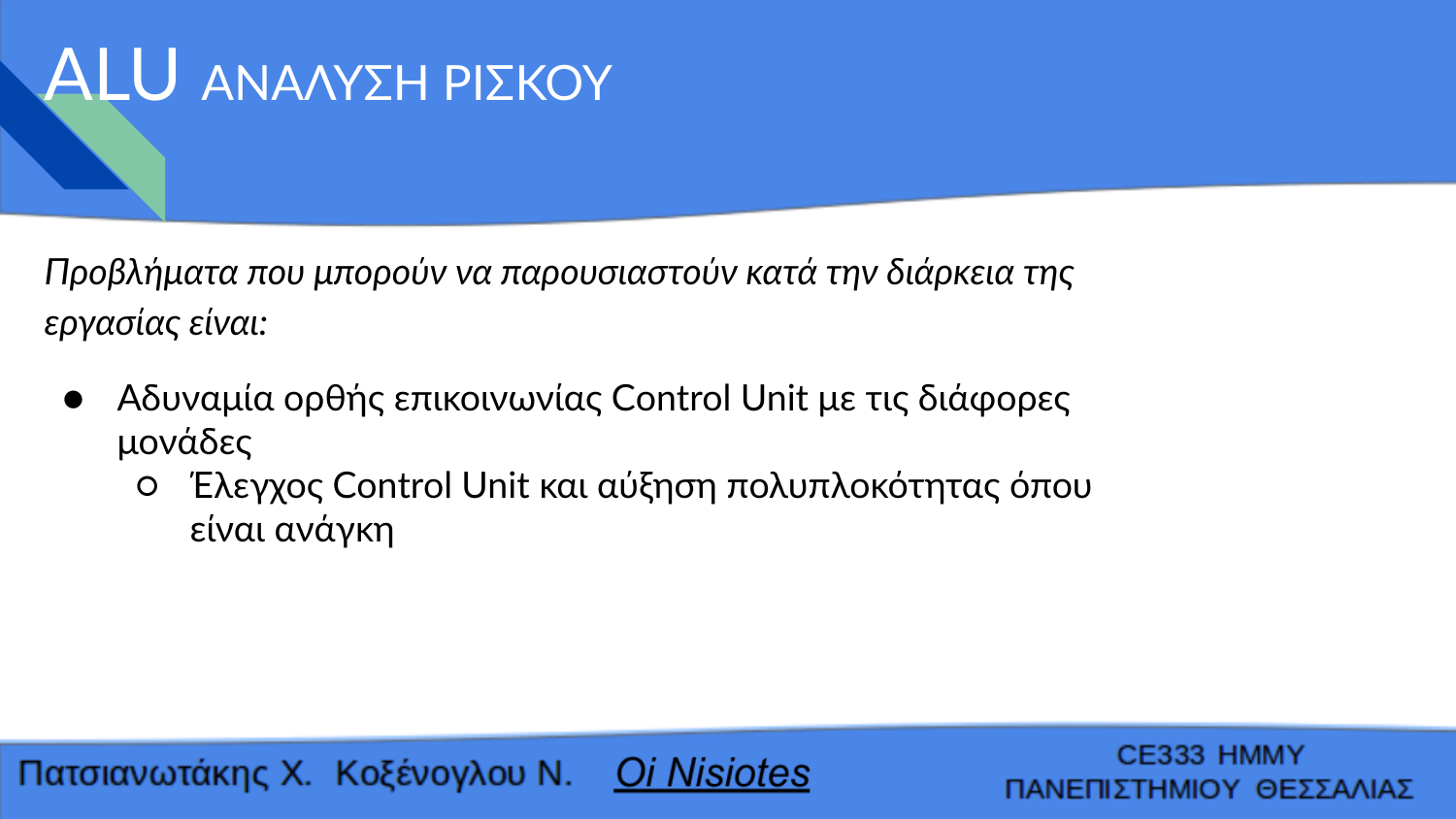

# ALU ΑΝΑΛΥΣΗ ΡΙΣΚΟΥ

Προβλήματα που μπορούν να παρουσιαστούν κατά την διάρκεια της εργασίας είναι:
Αδυναμία ορθής επικοινωνίας Control Unit με τις διάφορες μονάδες
Έλεγχος Control Unit και αύξηση πολυπλοκότητας όπου είναι ανάγκη
 ΕΡΓΑΣΙΑΣ